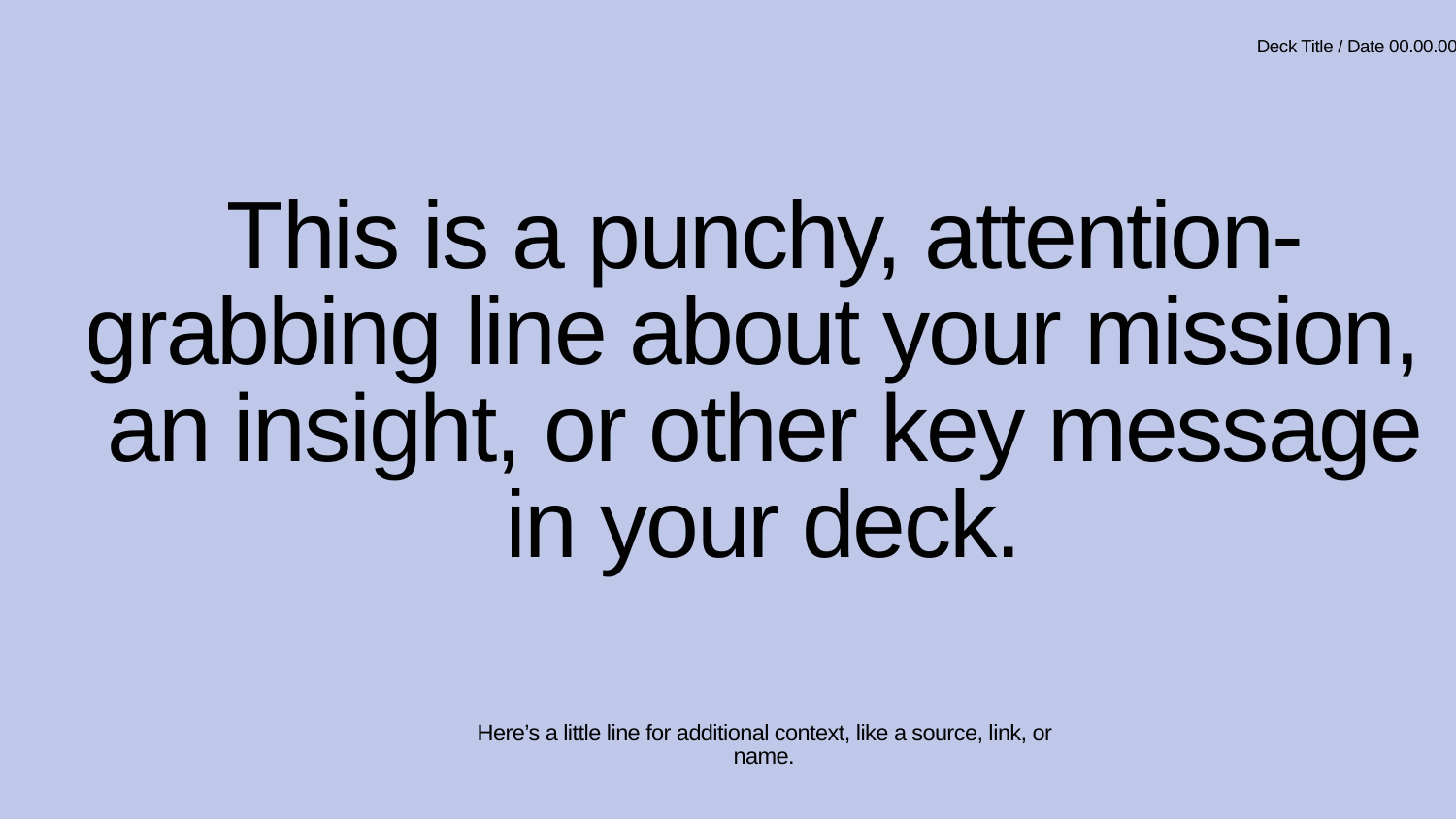

Deck Title / Date 00.00.00
This is a punchy,  attention-grabbing line  about your mission,  an insight, or other key  message in your deck.
Here’s a little line for additional context,  like a source, link, or name.